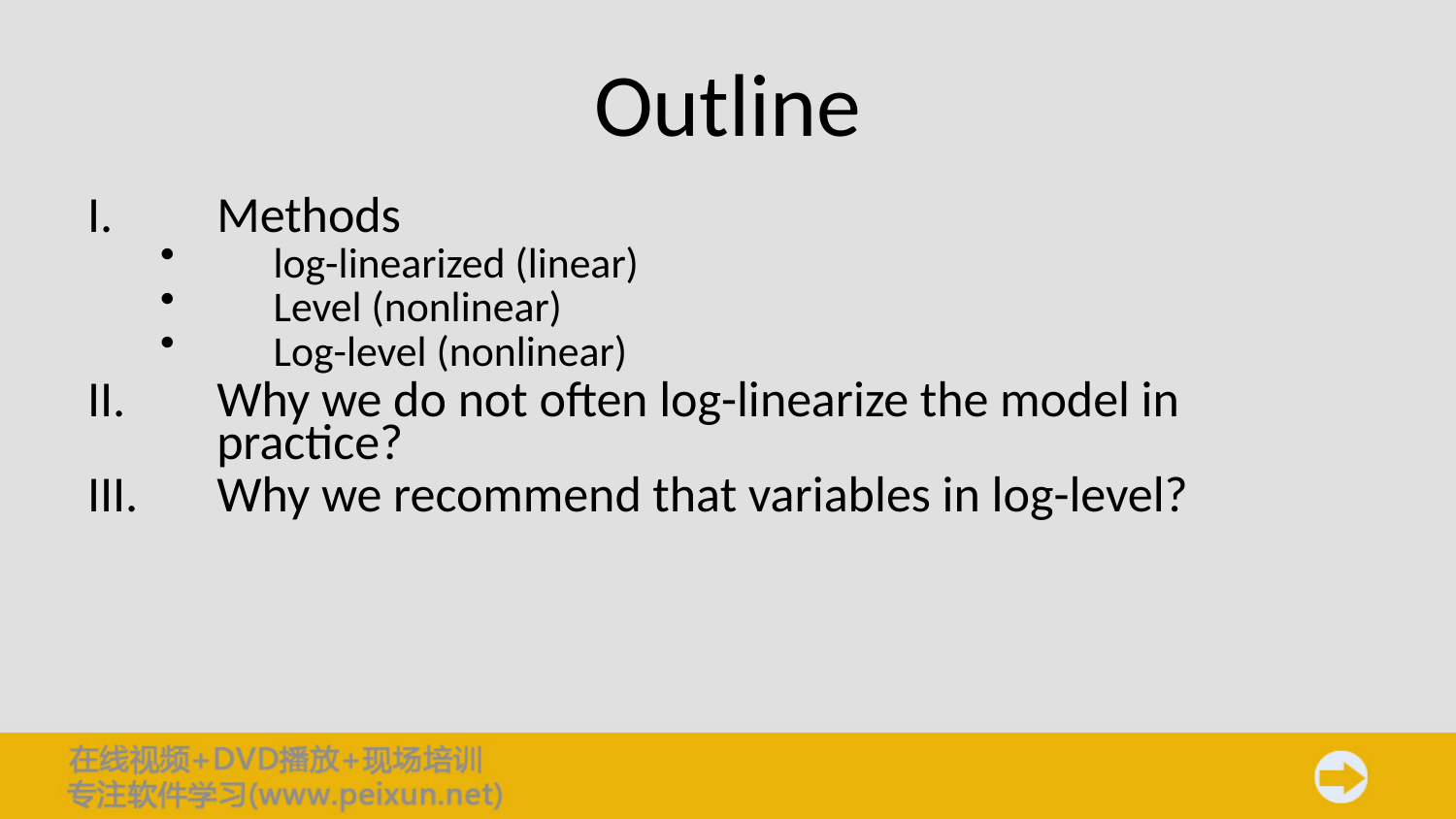

# Outline
Methods
log-linearized (linear)
Level (nonlinear)
Log-level (nonlinear)
Why we do not often log-linearize the model in practice?
Why we recommend that variables in log-level?